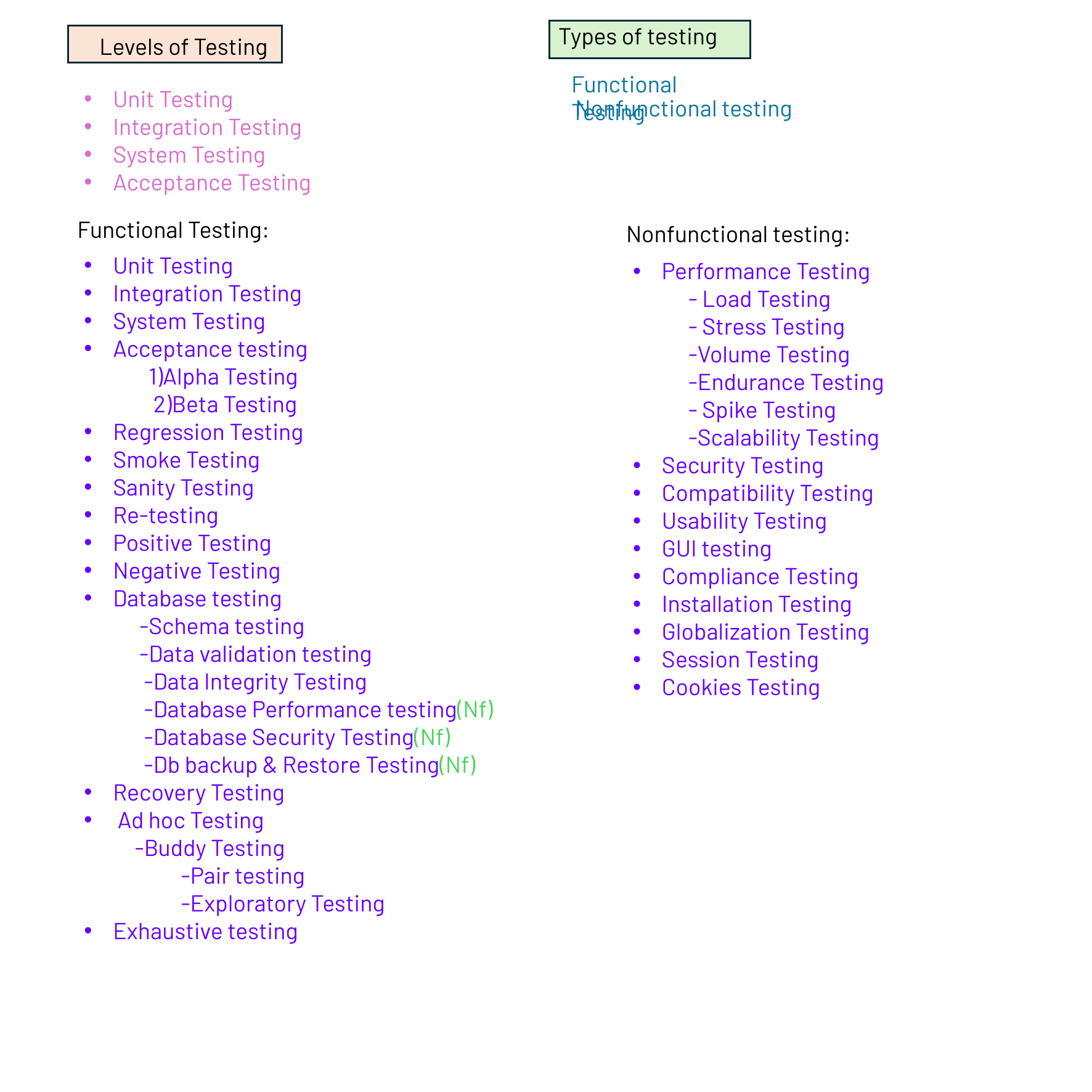

Types of testing

Levels of Testing
Functional Testing
Unit Testing
Integration Testing
System Testing
Acceptance Testing
Nonfunctional testing

Functional Testing:
Nonfunctional testing:
Unit Testing
Integration Testing
System Testing
Acceptance testing
              1)Alpha Testing
               2)Beta Testing
Regression Testing
Smoke Testing
Sanity Testing
Re-testing
Positive Testing
Negative Testing
Database testing
  -Schema testing
  -Data validation testing
   -Data Integrity Testing
   -Database Performance testing(Nf)
   -Database Security Testing(Nf)
   -Db backup & Restore Testing(Nf)
Recovery Testing
 Ad hoc Testing
           -Buddy Testing
	 -Pair testing
	 -Exploratory Testing
Exhaustive testing

Performance Testing
            - Load Testing
            - Stress Testing
            -Volume Testing
            -Endurance Testing
            - Spike Testing
            -Scalability Testing
Security Testing
Compatibility Testing
Usability Testing
GUI testing
Compliance Testing
Installation Testing
Globalization Testing
Session Testing
Cookies Testing